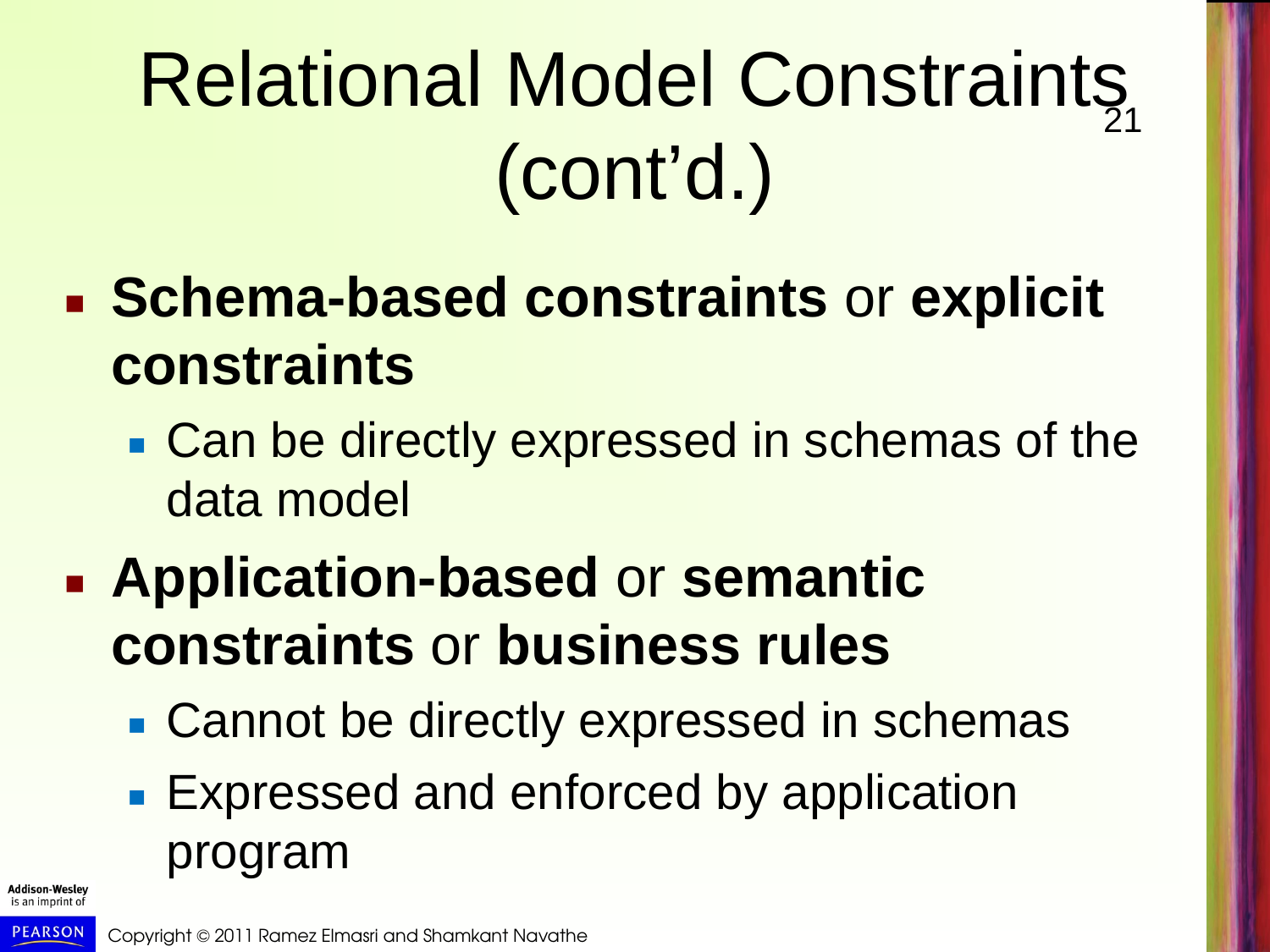

# Relational Model Constraints (cont’d.)
Schema-based constraints or explicit constraints
Can be directly expressed in schemas of the data model
Application-based or semantic constraints or business rules
Cannot be directly expressed in schemas
Expressed and enforced by application program